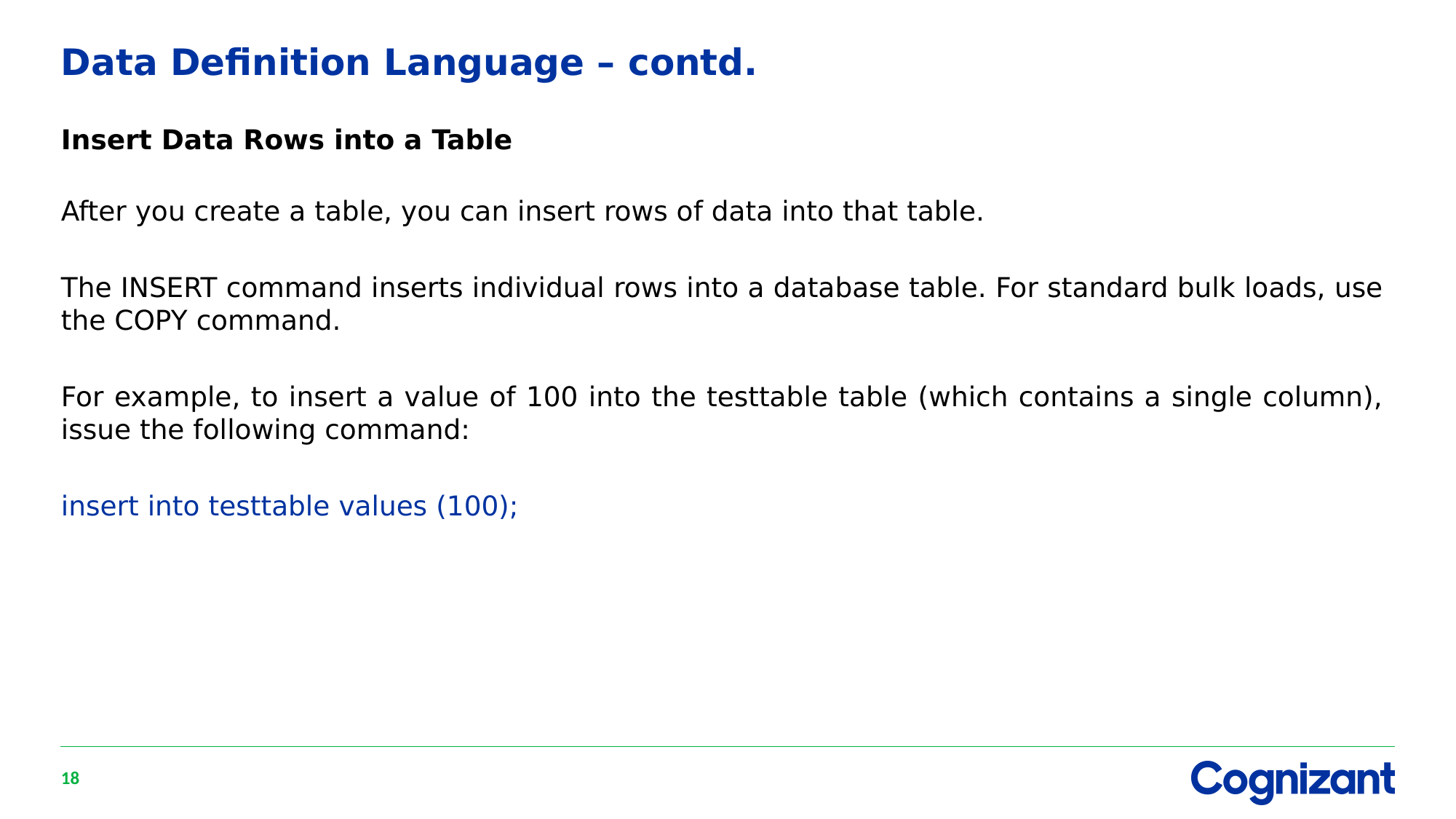

# Data Definition Language – contd.
Insert Data Rows into a Table

After you create a table, you can insert rows of data into that table.

The INSERT command inserts individual rows into a database table. For standard bulk loads, use the COPY command.

For example, to insert a value of 100 into the testtable table (which contains a single column), issue the following command:

insert into testtable values (100);

18